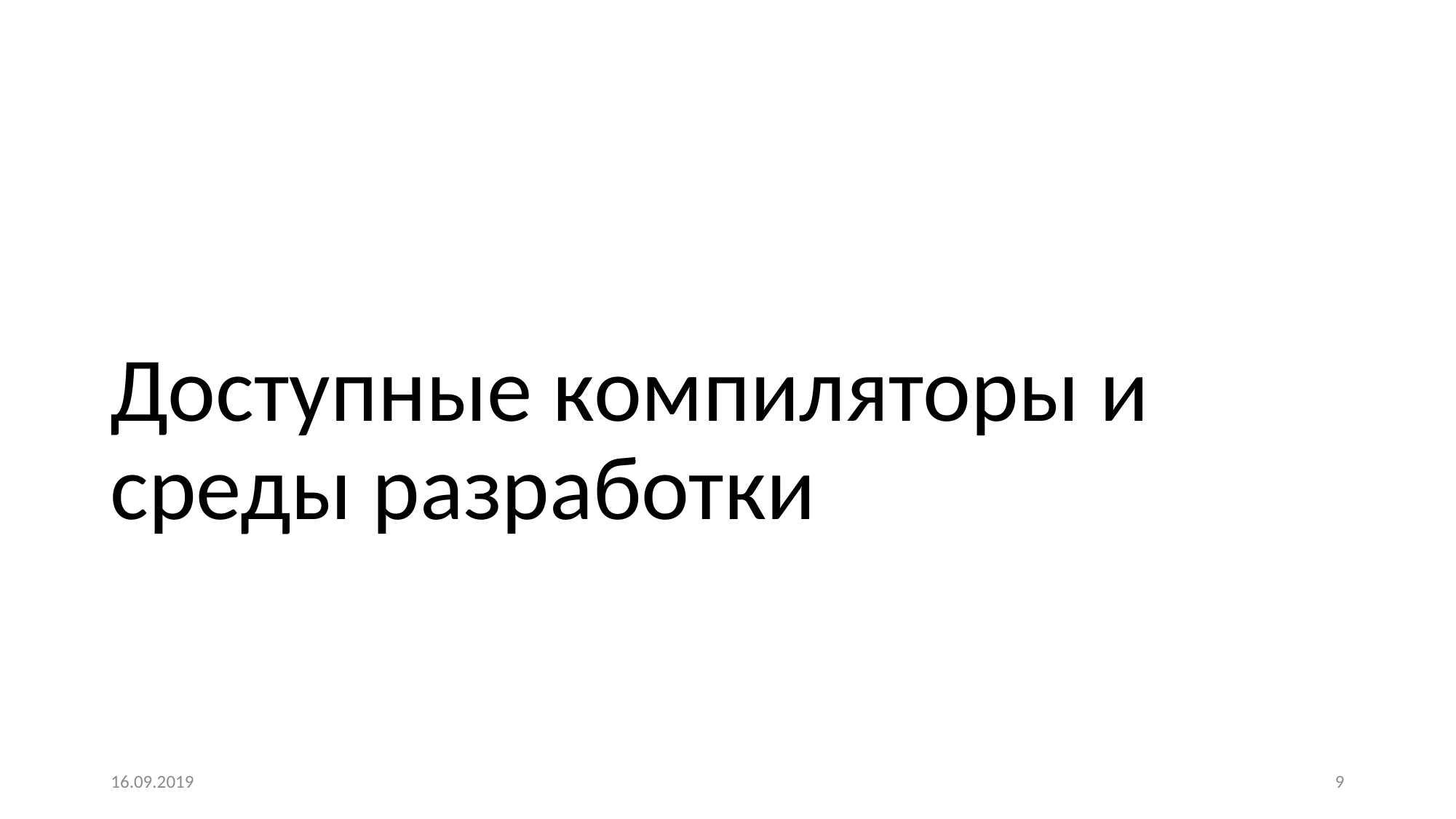

# Доступные компиляторы и среды разработки

16.09.2019
9